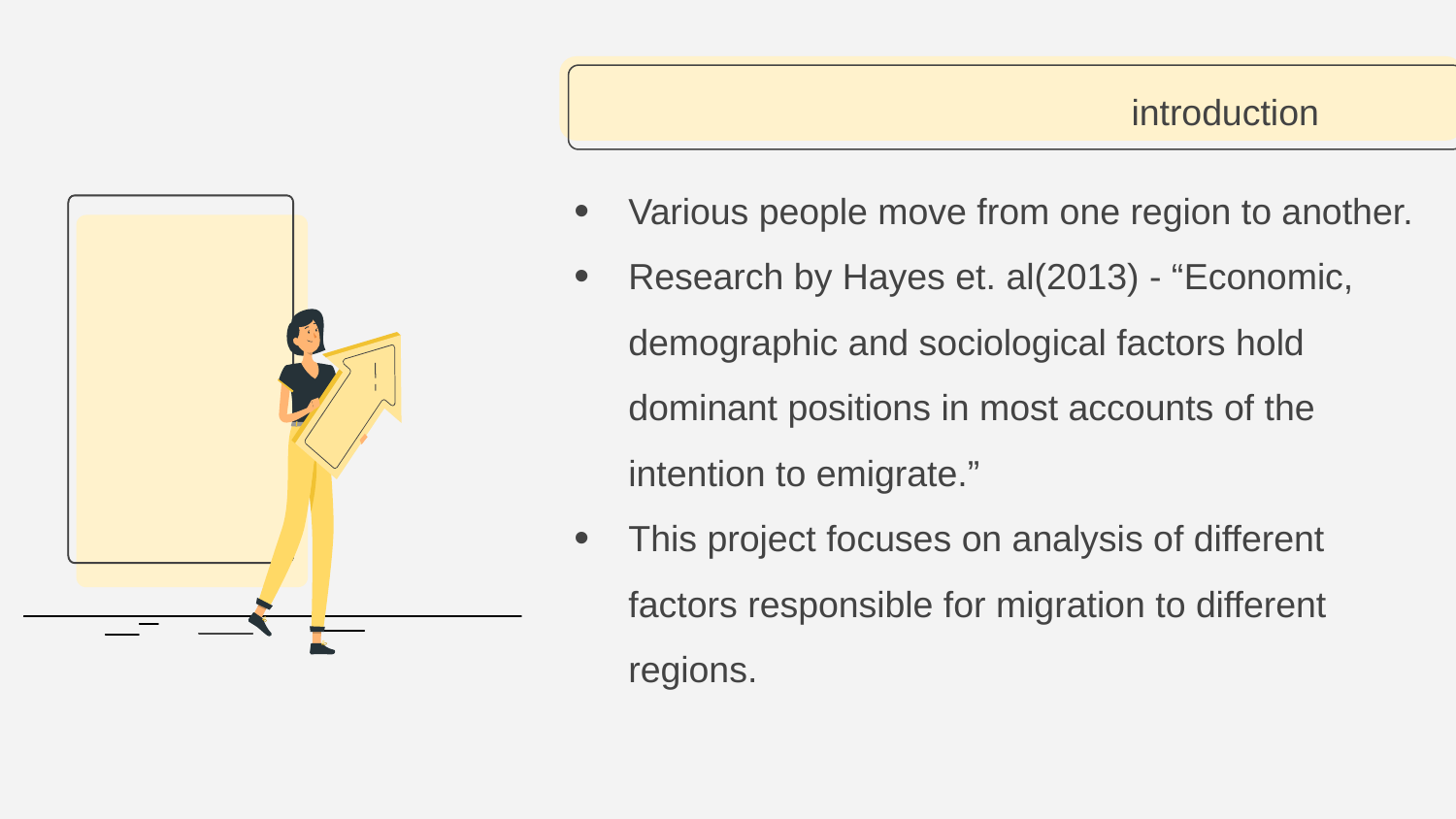

# introduction
Various people move from one region to another.
Research by Hayes et. al(2013) - “Economic, demographic and sociological factors hold dominant positions in most accounts of the intention to emigrate.”
This project focuses on analysis of different factors responsible for migration to different regions.